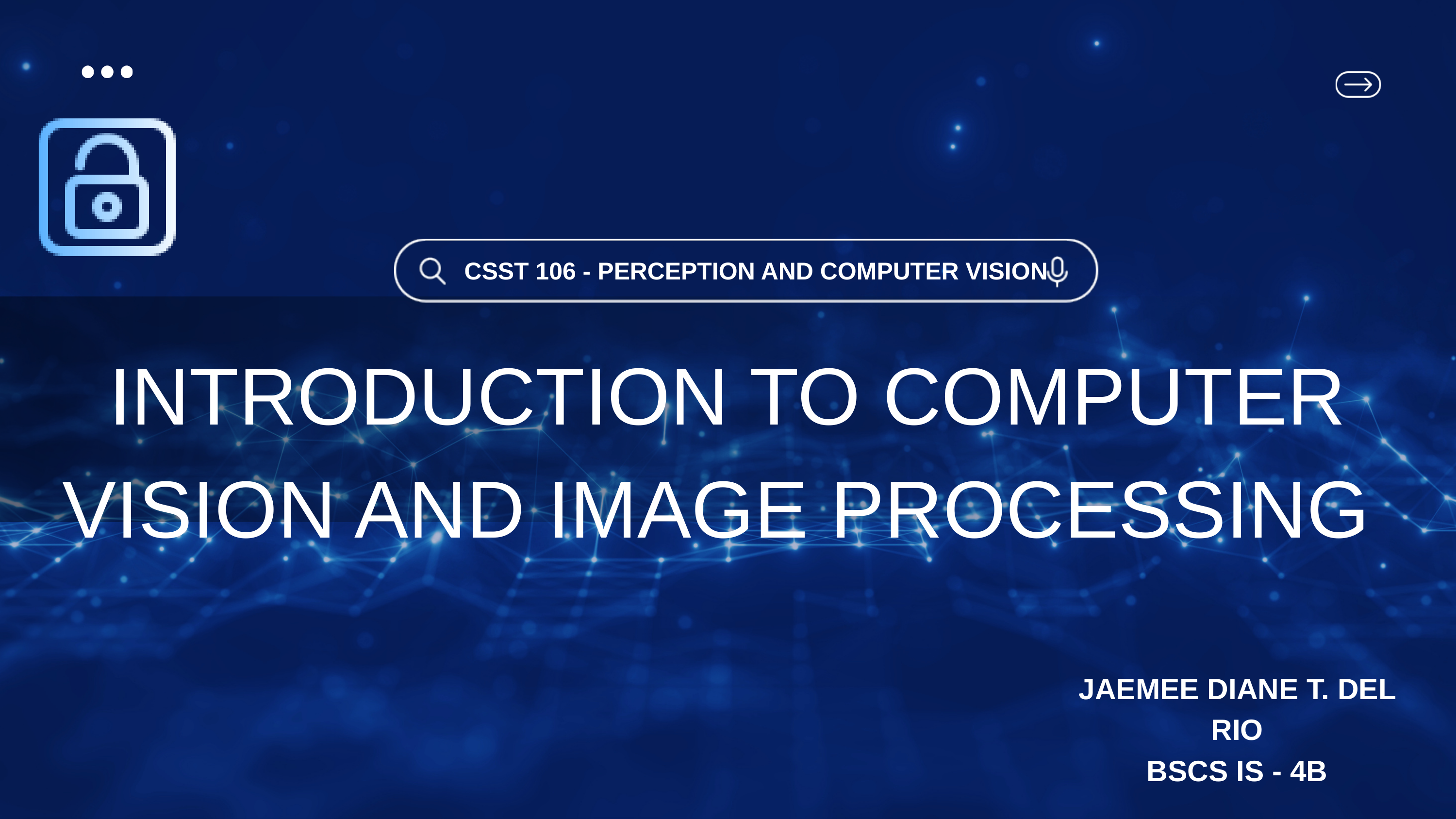

CSST 106 - PERCEPTION AND COMPUTER VISION

INTRODUCTION TO COMPUTER VISION AND IMAGE PROCESSING
JAEMEE DIANE T. DEL RIO
BSCS IS - 4B